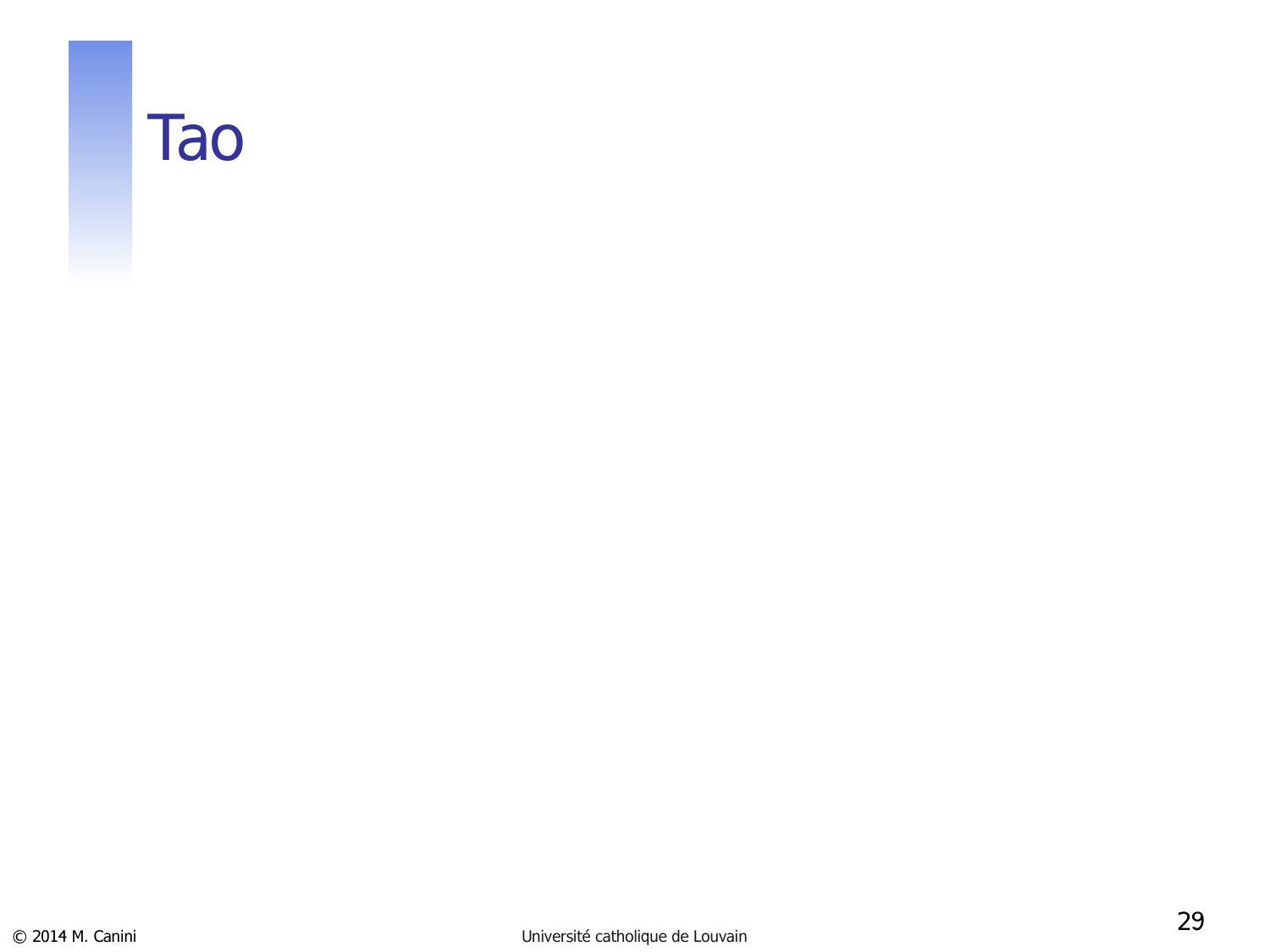

# Tao
29
Université catholique de Louvain